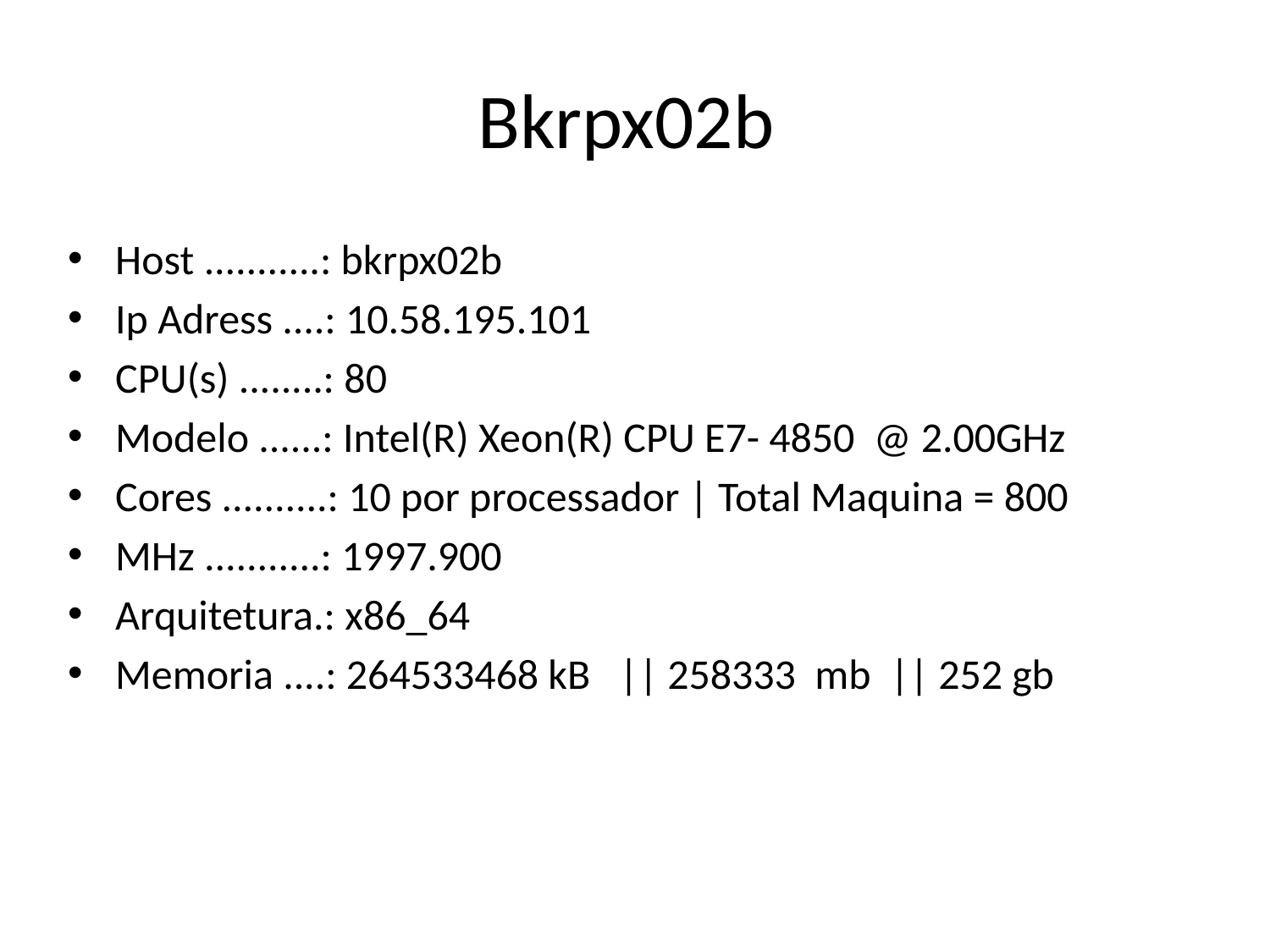

# Bkrpx02b
Host ...........: bkrpx02b
Ip Adress ....: 10.58.195.101
CPU(s) ........: 80
Modelo ......: Intel(R) Xeon(R) CPU E7- 4850  @ 2.00GHz
Cores ..........: 10 por processador | Total Maquina = 800
MHz ...........: 1997.900
Arquitetura.: x86_64
Memoria ....: 264533468 kB   || 258333  mb  || 252 gb